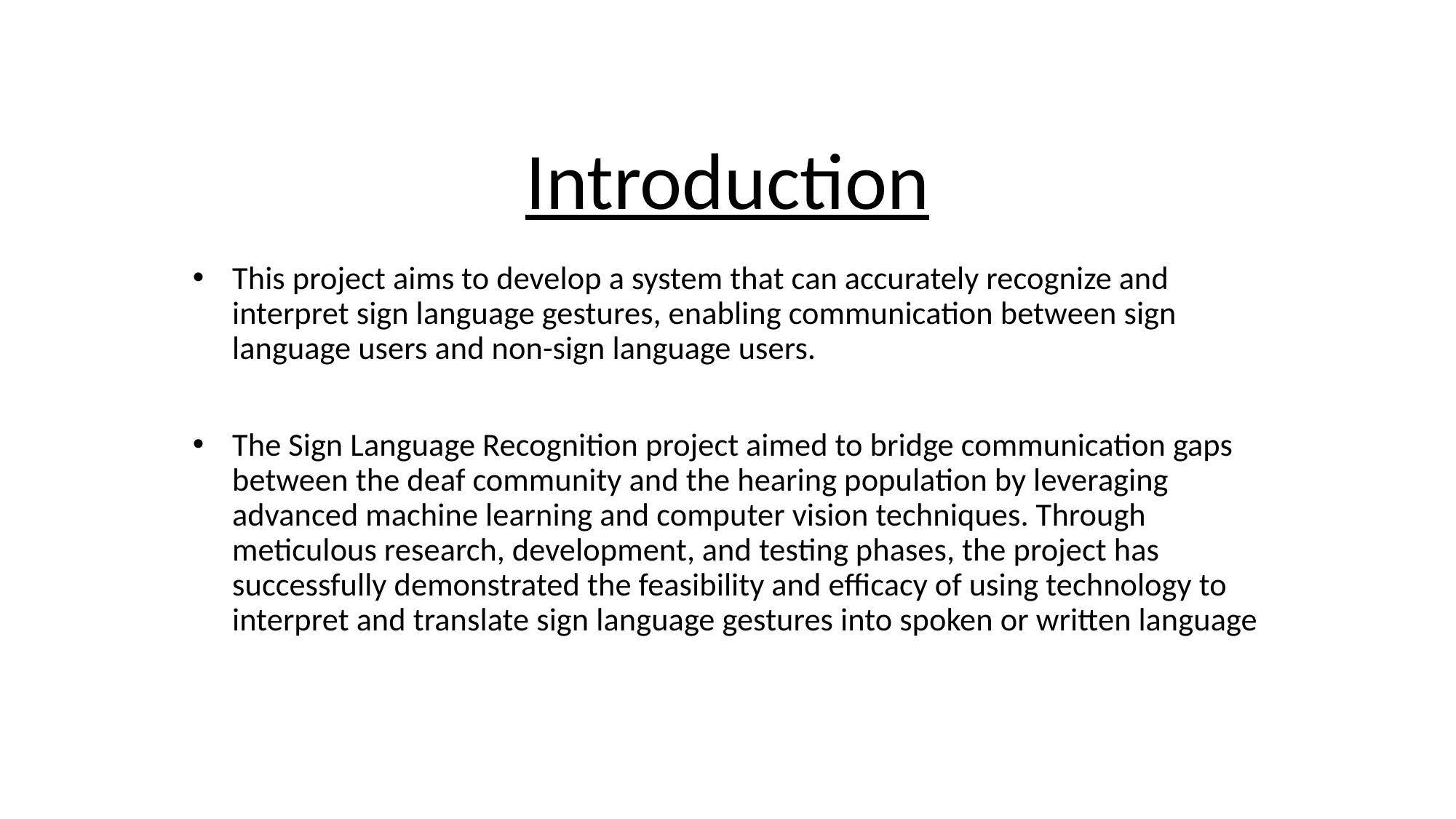

# Introduction
This project aims to develop a system that can accurately recognize and interpret sign language gestures, enabling communication between sign language users and non-sign language users.

The Sign Language Recognition project aimed to bridge communication gaps between the deaf community and the hearing population by leveraging advanced machine learning and computer vision techniques. Through meticulous research, development, and testing phases, the project has successfully demonstrated the feasibility and efficacy of using technology to interpret and translate sign language gestures into spoken or written language